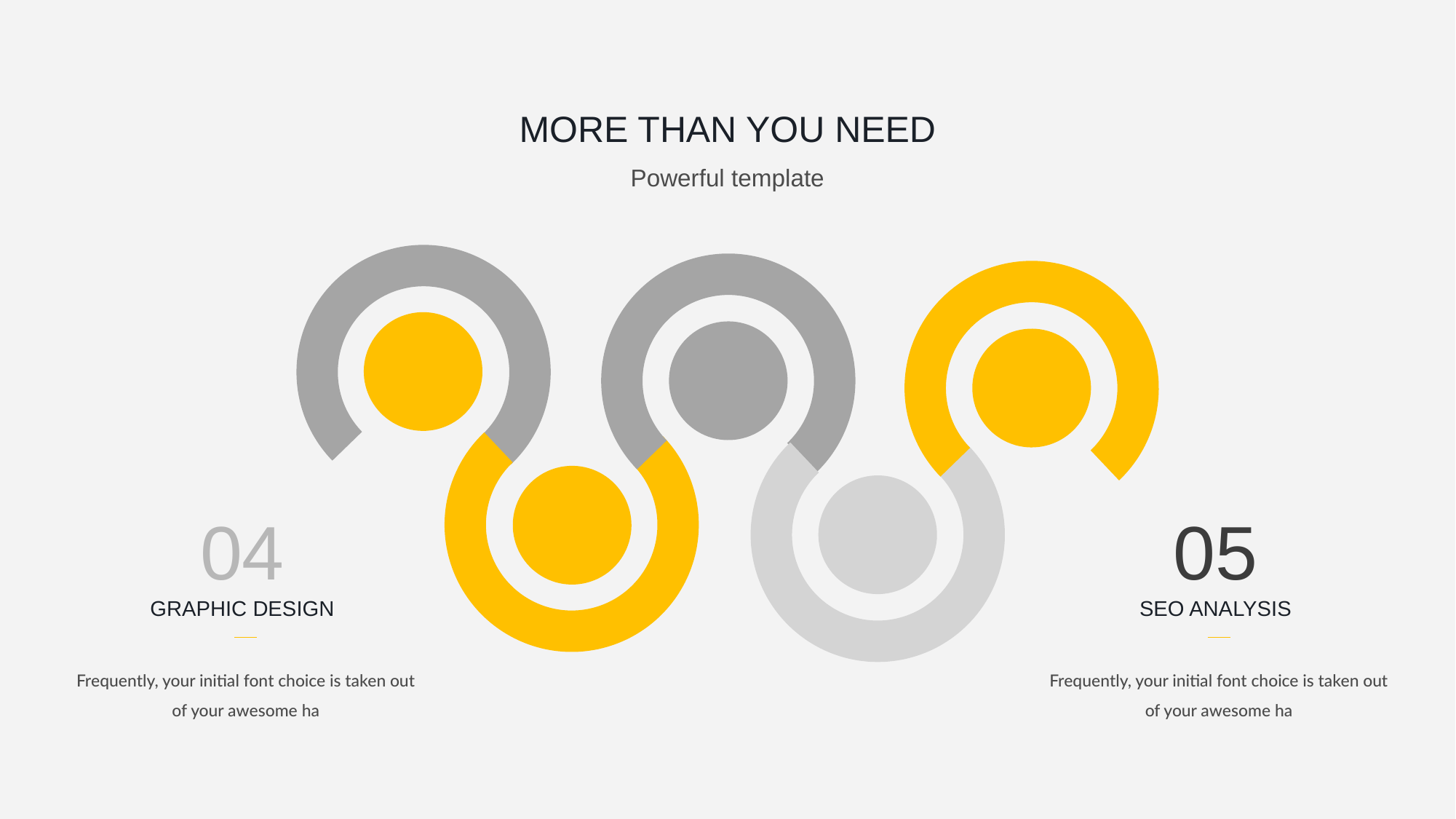

MORE THAN YOU NEED
Powerful template

04
05
GRAPHIC DESIGN
SEO ANALYSIS
Frequently, your initial font choice is taken out of your awesome ha
Frequently, your initial font choice is taken out of your awesome ha